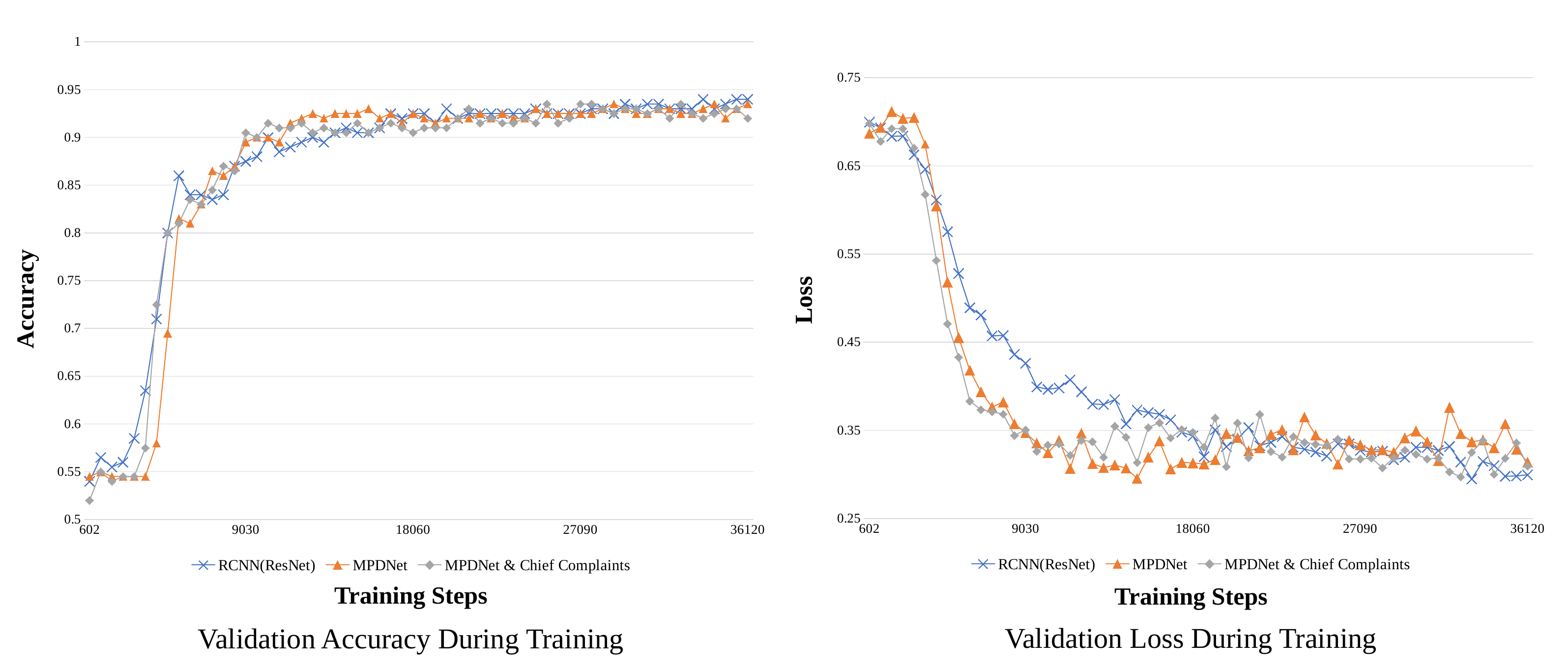

### Chart

| Category | RCNN(ResNet) | MPDNet | MPDNet & Chief Complaints |
|---|---|---|---|
| 602 | 0.699551877528429 | 0.686936420351266 | 0.698024869859218 |
|  | 0.693081410974264 | 0.693636104762554 | 0.677761474102735 |
|  | 0.683465342074632 | 0.711465097814798 | 0.692242278605699 |
|  | 0.683836133927106 | 0.703682490289211 | 0.692206500098109 |
|  | 0.662741876095533 | 0.704874889478087 | 0.670212493836879 |
|  | 0.646249751746654 | 0.674404059387743 | 0.617576591446995 |
|  | 0.611353600546717 | 0.604508318901062 | 0.542785036005079 |
|  | 0.575260043516755 | 0.518230616636574 | 0.470802732184529 |
|  | 0.527990784347057 | 0.455271723242476 | 0.432824289770796 |
|  | 0.489030378088355 | 0.417996357735246 | 0.383061479269526 |
|  | 0.48087779328227 | 0.3936691782251 | 0.373410409332718 |
|  | 0.457052106112241 | 0.376252621498424 | 0.371157623762264 |
|  | 0.457655326463282 | 0.382232176502002 | 0.368283824615646 |
|  | 0.436118011400103 | 0.357421713648363 | 0.344132810013834 |
| 9030 | 0.426144485920667 | 0.347204811971751 | 0.350475334529764 |
|  | 0.399269325584173 | 0.335546329766511 | 0.326159388810629 |
|  | 0.396513280496001 | 0.324487876179628 | 0.333296247397665 |
|  | 0.398157931230962 | 0.338722925514157 | 0.334580379958497 |
|  | 0.407360263820737 | 0.306606818107538 | 0.321750415386341 |
|  | 0.393738409047946 | 0.346606065345113 | 0.338672994268781 |
|  | 0.379827849473804 | 0.312222270529018 | 0.337095784668636 |
|  | 0.379277656273916 | 0.307588140079751 | 0.319448452722572 |
|  | 0.384925303244963 | 0.310596619862772 | 0.354636108732083 |
|  | 0.357290334850549 | 0.307045885700281 | 0.342338097052706 |
|  | 0.372937206784263 | 0.295344269360648 | 0.313478516218965 |
|  | 0.370221958551555 | 0.319608331575145 | 0.353157955086207 |
|  | 0.368297356946859 | 0.337847686320637 | 0.358587564884801 |
|  | 0.361971274807583 | 0.306030376214948 | 0.341243466339583 |
|  | 0.347843695783522 | 0.313576029701071 | 0.350975237306811 |
| 18060 | 0.343595756182912 | 0.312990197331164 | 0.347787592780878 |
|  | 0.320250140274874 | 0.31167209555595 | 0.331073964285133 |
|  | 0.350589169466402 | 0.316798019853486 | 0.364045242148749 |
|  | 0.331590109174139 | 0.346211923992159 | 0.308710219214262 |
|  | 0.340183508110931 | 0.341610290114404 | 0.358289840918478 |
|  | 0.353352566063404 | 0.326676978637915 | 0.318929427902821 |
|  | 0.332698909671744 | 0.330372165389198 | 0.367955479287775 |
|  | 0.336398451848654 | 0.345382556339791 | 0.325996741625713 |
|  | 0.343037498839548 | 0.350618520803745 | 0.319634665382527 |
|  | 0.330772573219146 | 0.32764082179452 | 0.342893775083994 |
|  | 0.328724644039757 | 0.365039981889458 | 0.336339288347007 |
|  | 0.325425658358144 | 0.344536678728873 | 0.334208577269309 |
|  | 0.320893752281554 | 0.334954799299193 | 0.332636466328222 |
|  | 0.334781968312454 | 0.311468086601744 | 0.340040790755956 |
|  | 0.334825114649138 | 0.338856054986281 | 0.317668356641934 |
| 27090 | 0.32731428416504 | 0.333598054523122 | 0.317444824691028 |
|  | 0.325332022176007 | 0.327644516994869 | 0.318534635998166 |
|  | 0.326513750001322 | 0.327907507279305 | 0.307400901430646 |
|  | 0.316522380687529 | 0.325343275048217 | 0.318634152780318 |
|  | 0.319457771595334 | 0.341489970861248 | 0.327616819232916 |
|  | 0.330837210874015 | 0.349212165994686 | 0.322770357267836 |
|  | 0.330775501847674 | 0.337097121649171 | 0.317436762601973 |
|  | 0.327257839858648 | 0.3155461188986 | 0.318482284680467 |
|  | 0.331703738493379 | 0.376039098835008 | 0.302949317602287 |
|  | 0.314204006209038 | 0.34609794569842 | 0.297207493996265 |
|  | 0.294924450743128 | 0.337065719136544 | 0.325056994763963 |
|  | 0.314851658363768 | 0.338909265517104 | 0.338434009110405 |
|  | 0.310072959005192 | 0.330246344829611 | 0.300086125869129 |
|  | 0.297958960669639 | 0.357193626746193 | 0.318298001324856 |
|  | 0.298227073702728 | 0.328328366156029 | 0.335904671930306 |
| 36120 | 0.299537669543206 | 0.313947214686231 | 0.309510398085915 |

### Chart

| Category | RCNN(ResNet) | MPDNet | MPDNet & Chief Complaints |
|---|---|---|---|
| 602 | 0.54 | 0.545 | 0.52 |
|  | 0.565 | 0.55 | 0.55 |
|  | 0.555 | 0.545 | 0.54 |
|  | 0.56 | 0.545 | 0.545 |
|  | 0.585 | 0.545 | 0.545 |
|  | 0.635 | 0.545 | 0.575 |
|  | 0.71 | 0.58 | 0.725 |
|  | 0.8 | 0.695 | 0.8 |
|  | 0.86 | 0.815 | 0.81 |
|  | 0.84 | 0.81 | 0.835 |
|  | 0.84 | 0.83 | 0.83 |
|  | 0.835 | 0.865 | 0.845 |
|  | 0.84 | 0.86 | 0.87 |
|  | 0.87 | 0.87 | 0.865 |
| 9030 | 0.875 | 0.895 | 0.905 |
|  | 0.88 | 0.9 | 0.9 |
|  | 0.9 | 0.9 | 0.915 |
|  | 0.885 | 0.895 | 0.91 |
|  | 0.89 | 0.915 | 0.91 |
|  | 0.895 | 0.92 | 0.915 |
|  | 0.9 | 0.925 | 0.905 |
|  | 0.895 | 0.92 | 0.91 |
|  | 0.905 | 0.925 | 0.905 |
|  | 0.91 | 0.925 | 0.905 |
|  | 0.905 | 0.925 | 0.915 |
|  | 0.905 | 0.93 | 0.905 |
|  | 0.91 | 0.92 | 0.91 |
|  | 0.925 | 0.925 | 0.915 |
|  | 0.92 | 0.915 | 0.91 |
| 18060 | 0.925 | 0.925 | 0.905 |
|  | 0.925 | 0.92 | 0.91 |
|  | 0.915 | 0.915 | 0.91 |
|  | 0.93 | 0.92 | 0.91 |
|  | 0.92 | 0.92 | 0.92 |
|  | 0.925 | 0.92 | 0.93 |
|  | 0.925 | 0.925 | 0.915 |
|  | 0.925 | 0.92 | 0.92 |
|  | 0.925 | 0.925 | 0.915 |
|  | 0.925 | 0.92 | 0.915 |
|  | 0.925 | 0.92 | 0.92 |
|  | 0.93 | 0.93 | 0.915 |
|  | 0.925 | 0.925 | 0.935 |
|  | 0.925 | 0.925 | 0.915 |
|  | 0.925 | 0.925 | 0.92 |
| 27090 | 0.925 | 0.925 | 0.935 |
|  | 0.93 | 0.925 | 0.935 |
|  | 0.93 | 0.93 | 0.93 |
|  | 0.925 | 0.935 | 0.925 |
|  | 0.935 | 0.93 | 0.93 |
|  | 0.93 | 0.925 | 0.93 |
|  | 0.935 | 0.925 | 0.925 |
|  | 0.935 | 0.93 | 0.93 |
|  | 0.93 | 0.93 | 0.92 |
|  | 0.93 | 0.925 | 0.935 |
|  | 0.93 | 0.925 | 0.925 |
|  | 0.94 | 0.93 | 0.92 |
|  | 0.93 | 0.935 | 0.925 |
|  | 0.935 | 0.92 | 0.93 |
|  | 0.94 | 0.93 | 0.93 |
| 36120 | 0.94 | 0.935 | 0.92 |
Accuracy
Loss
Training Steps
Training Steps
Validation Loss During Training
Validation Accuracy During Training